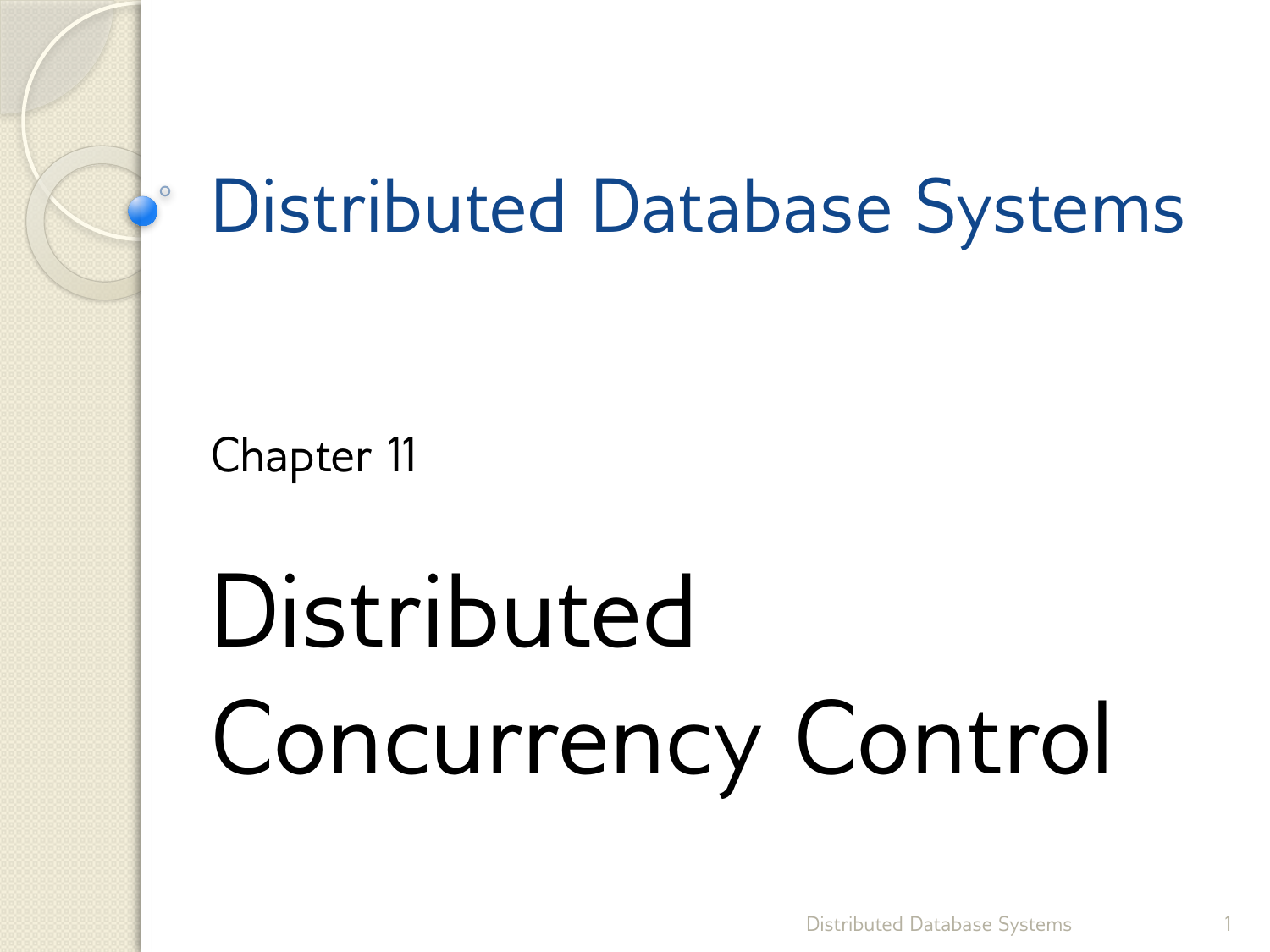

# Distributed Database Systems

Chapter 11

Distributed Concurrency Control
Distributed Database Systems
1